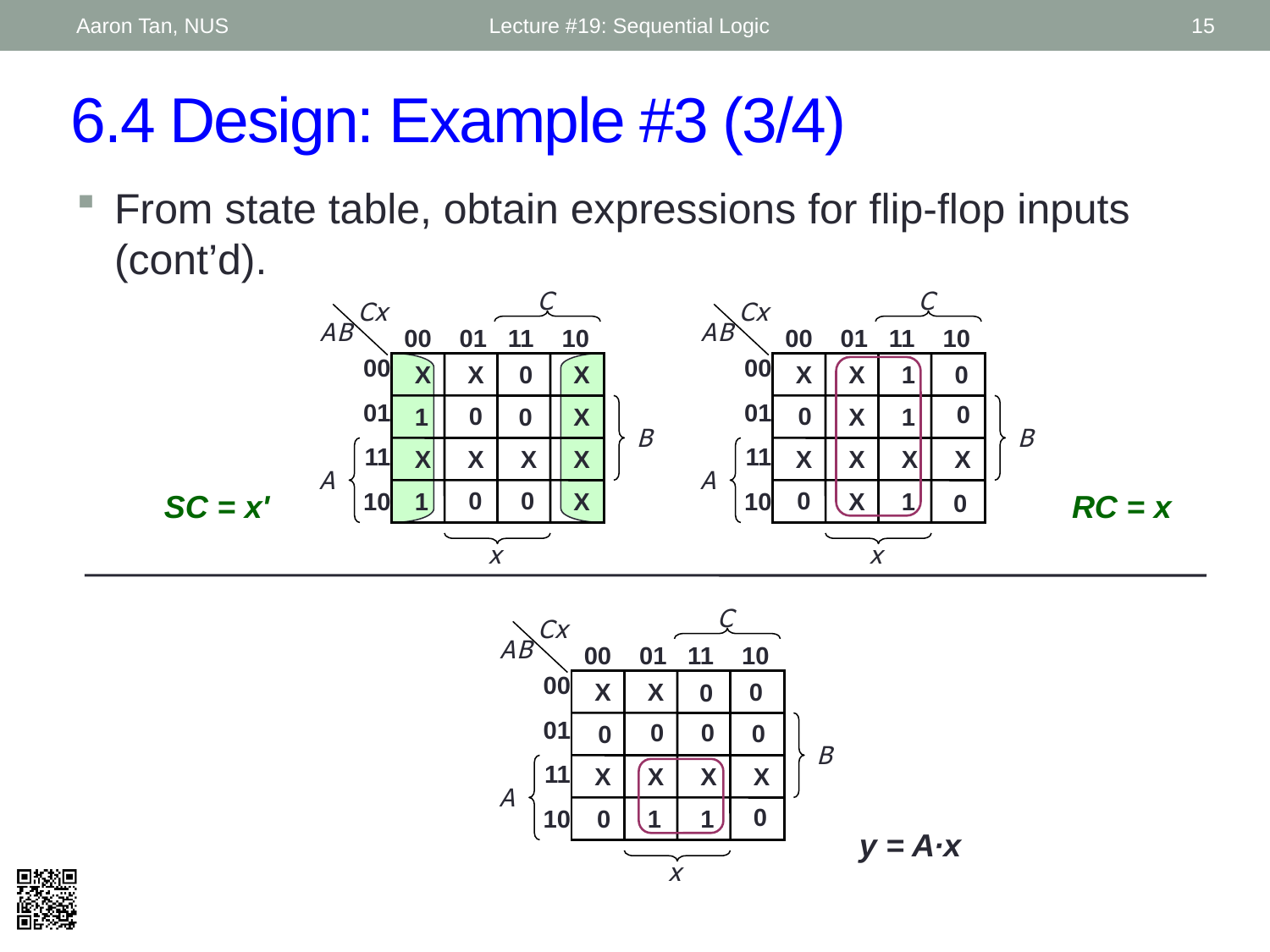

Aaron Tan, NUS
Lecture #19: Sequential Logic
15
# 6.4 Design: Example #3 (3/4)
From state table, obtain expressions for flip-flop inputs (cont’d).

C
Cx

AB
00    01   11    10
00
   01

11

10

X

X

X

1
X

B

X
X
X
X
A

1
X

x
0
0
0
0
0

C
Cx

AB
00    01   11    10
00
   01

11

10

X

X

1

X
1

B

X
X
X
X
A

X
1

x
0
0
0
0
0

C
Cx

AB
00    01   11    10
00
   01

11

10

X

X

B

X
X
X
X

A

1
1

x
0
0
0
0
0
0
0
0
SC = x'
RC = x
y = A∙x